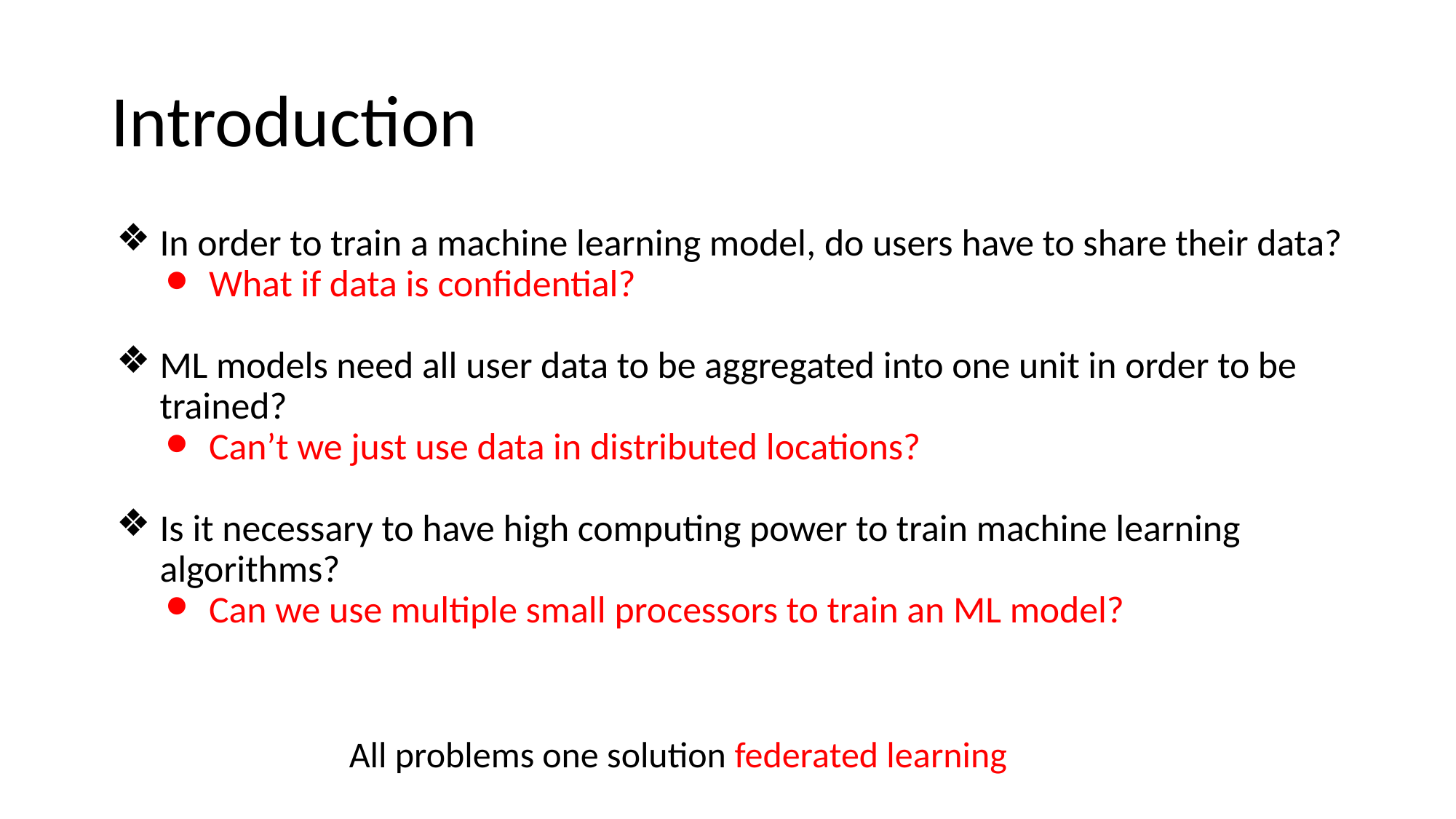

# Introduction
In order to train a machine learning model, do users have to share their data?
What if data is confidential?

ML models need all user data to be aggregated into one unit in order to be trained?
Can’t we just use data in distributed locations?

Is it necessary to have high computing power to train machine learning algorithms?
Can we use multiple small processors to train an ML model?

All problems one solution federated learning